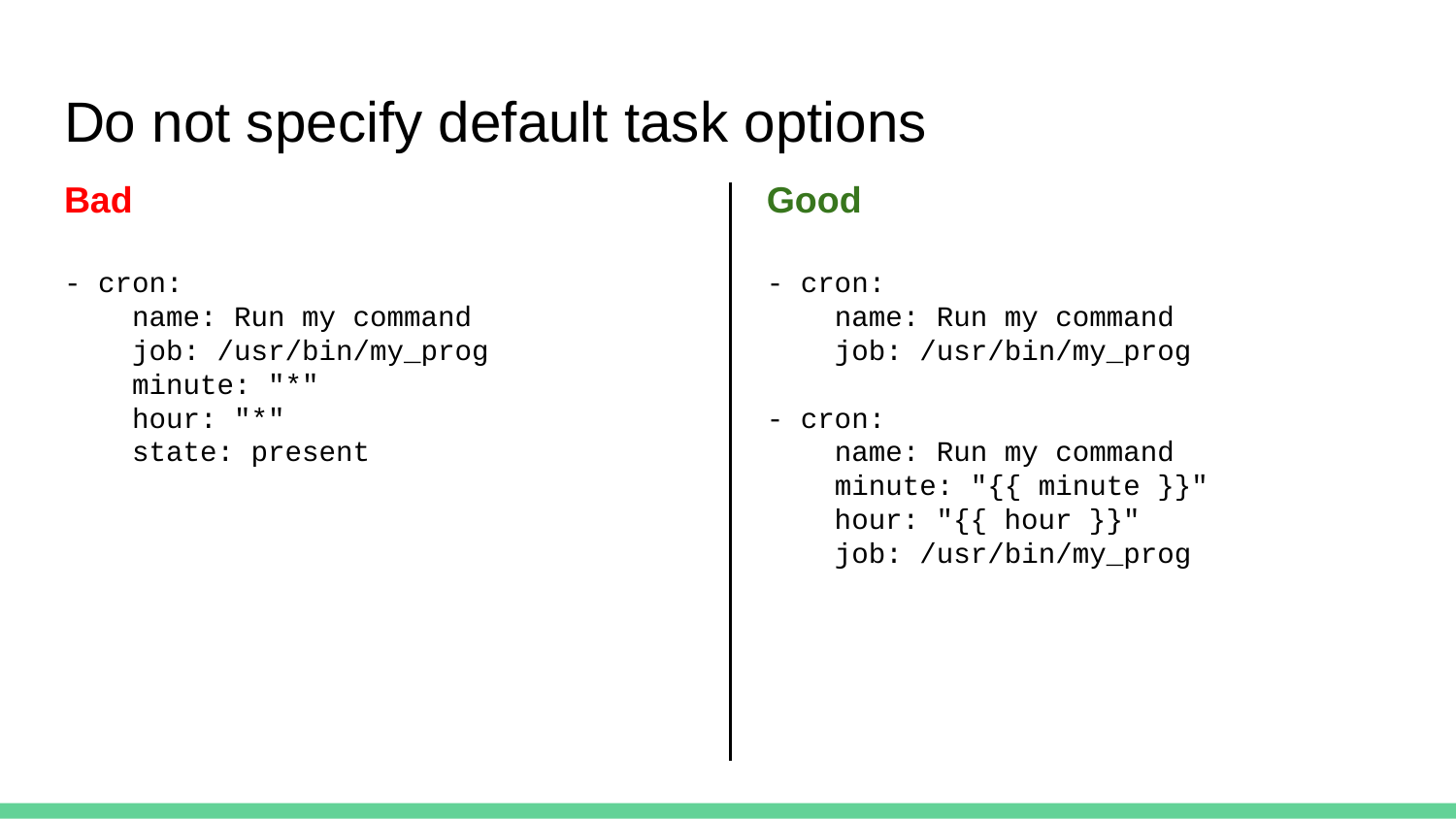

# Do not specify default task options
Bad

- cron:
    name: Run my command
    job: /usr/bin/my_prog
    minute: "*"
    hour: "*"
    state: present
Good

- cron:
    name: Run my command
    job: /usr/bin/my_prog

- cron:
    name: Run my command
    minute: "{{ minute }}"
    hour: "{{ hour }}"
    job: /usr/bin/my_prog